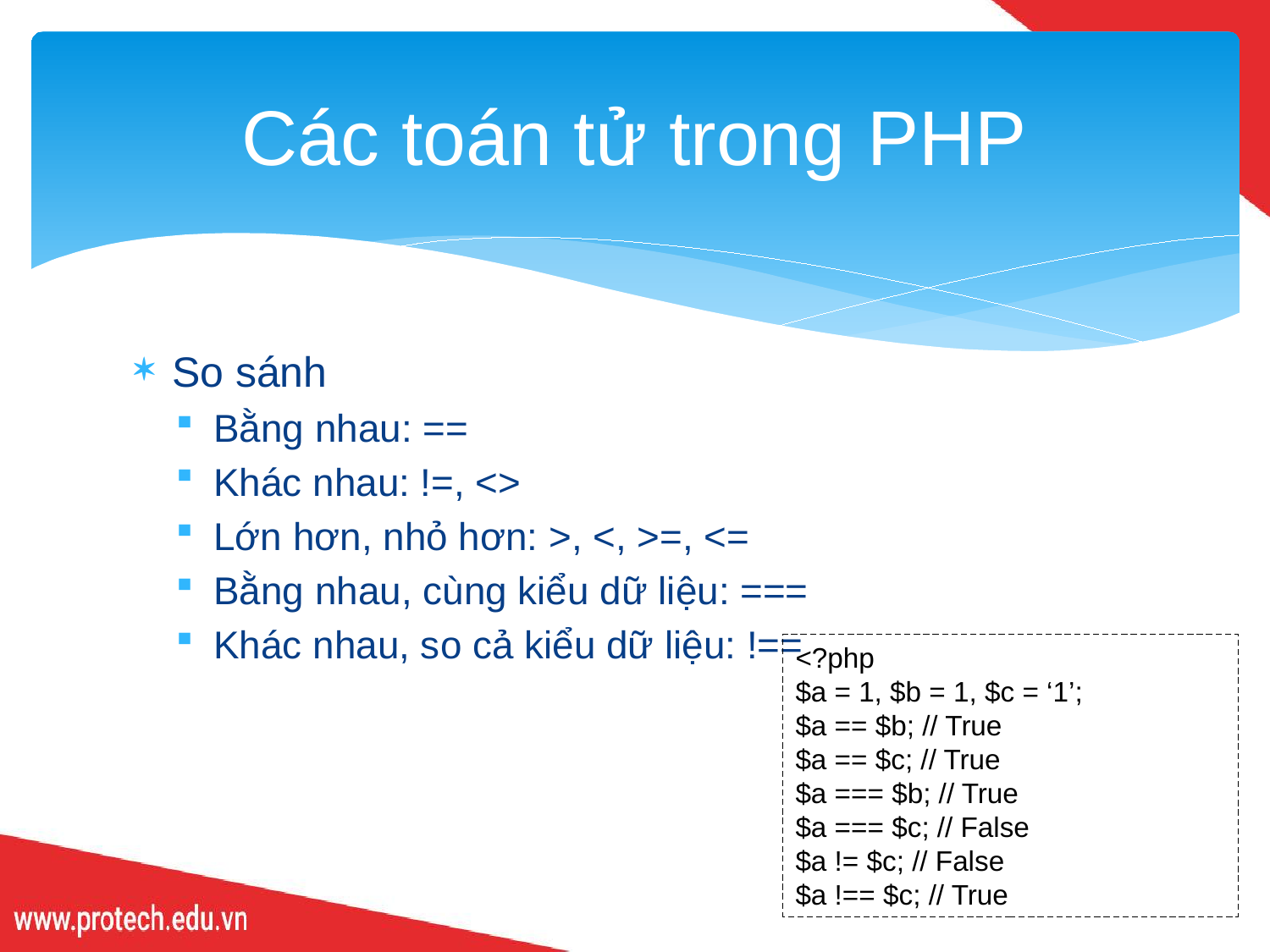

# Các toán tử trong PHP
So sánh
Bằng nhau: ==
Khác nhau: !=, <>
Lớn hơn, nhỏ hơn: >, <, >=, <=
Bằng nhau, cùng kiểu dữ liệu: ===
Khác nhau, so cả kiểu dữ liệu: !==
<?php
$a = 1, $b = 1, $c = ‘1’;
$a == $b; // True
$a == $c; // True
$a === $b; // True
$a === $c; // False
$a != $c; // False
$a !== $c; // True